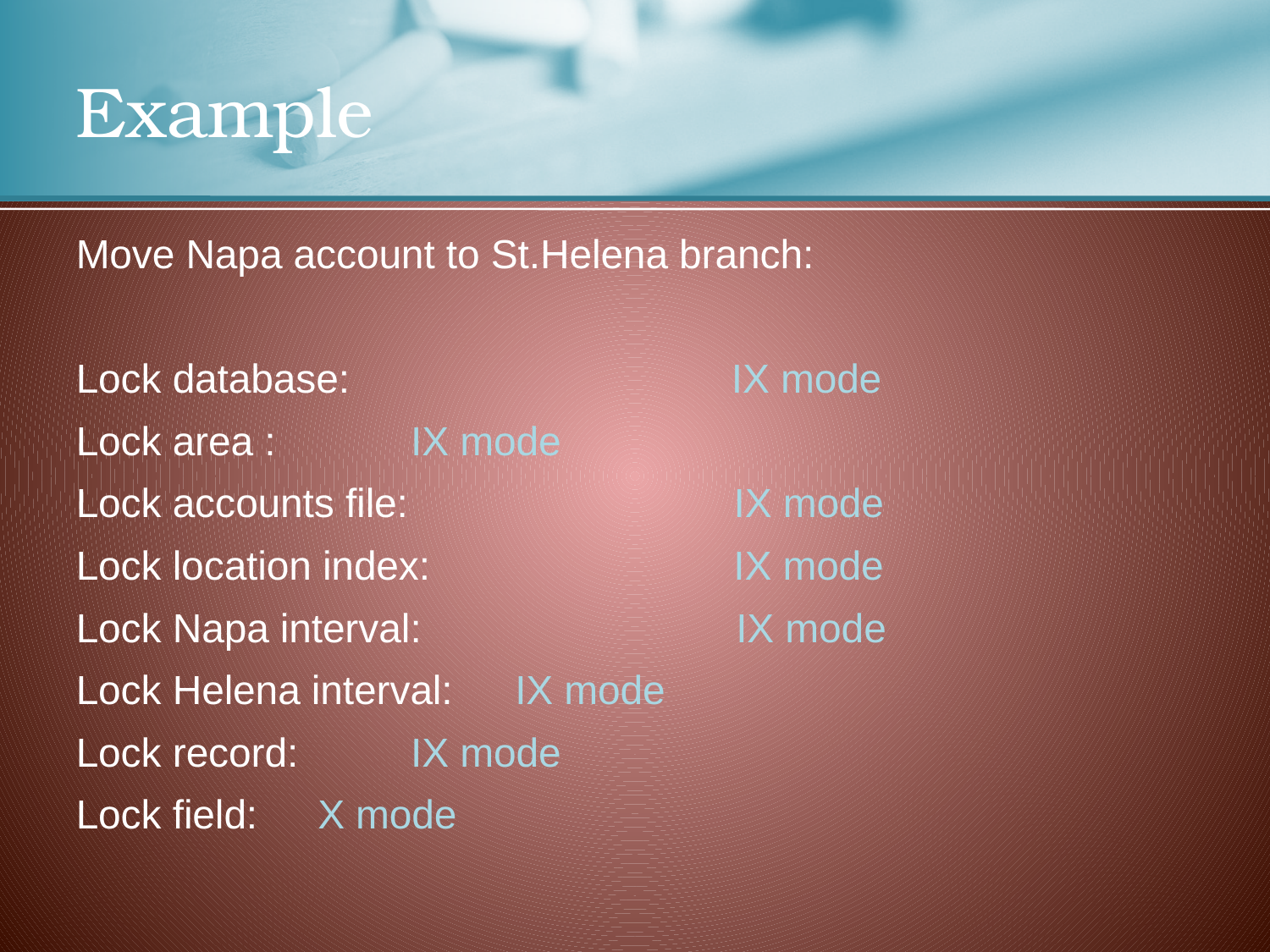

# Example
Move Napa account to St.Helena branch:

Lock database:                                  IX mode
Lock area : 					  IX mode
Lock accounts file:                             IX mode
Lock location index:                           IX mode
Lock Napa interval:                            IX mode
Lock Helena interval: 			  IX mode
Lock record: 				  IX mode
Lock field: 					   X mode